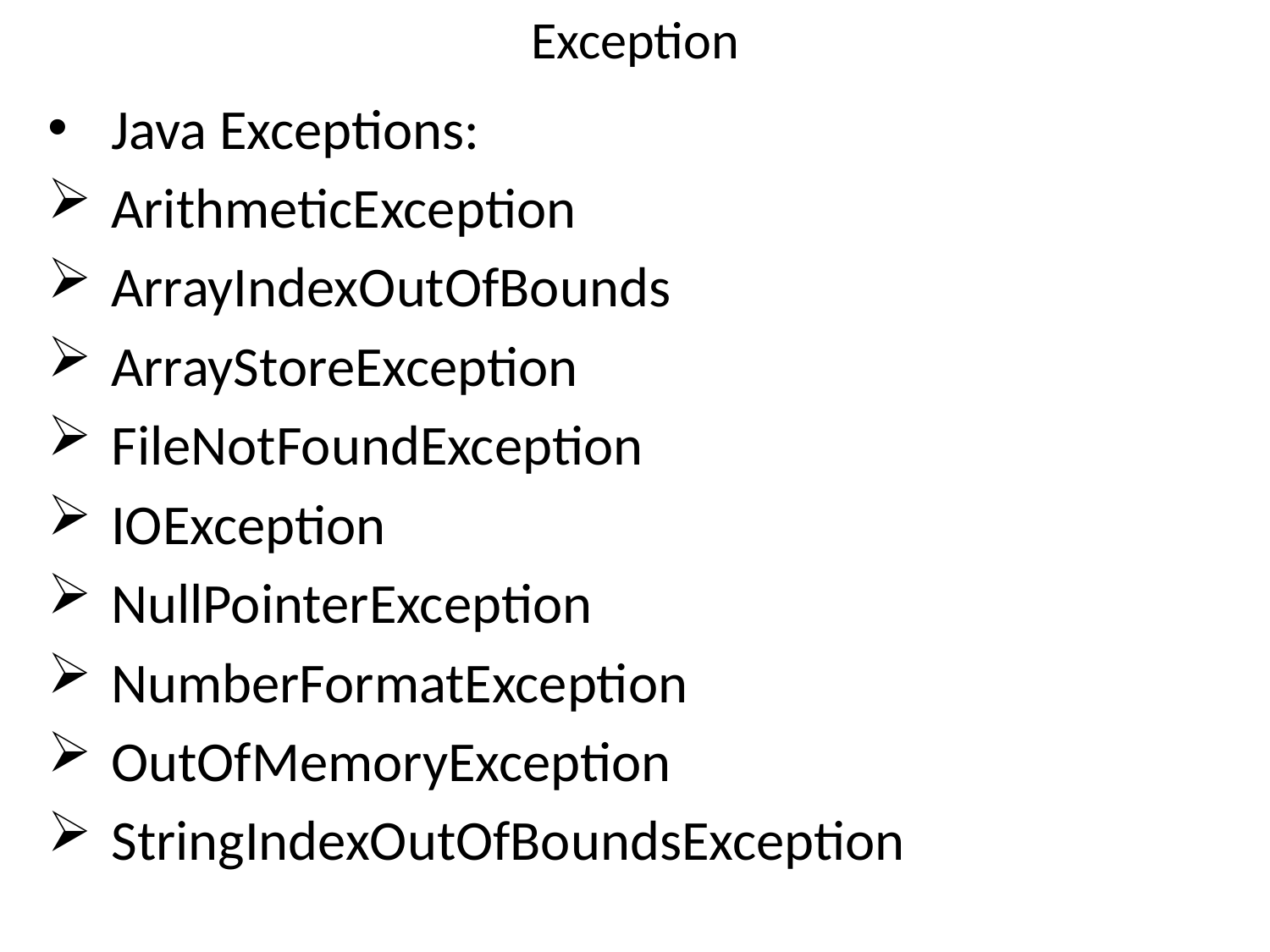

# Exception
Java Exceptions:
ArithmeticException
ArrayIndexOutOfBounds
ArrayStoreException
FileNotFoundException
IOException
NullPointerException
NumberFormatException
OutOfMemoryException
StringIndexOutOfBoundsException